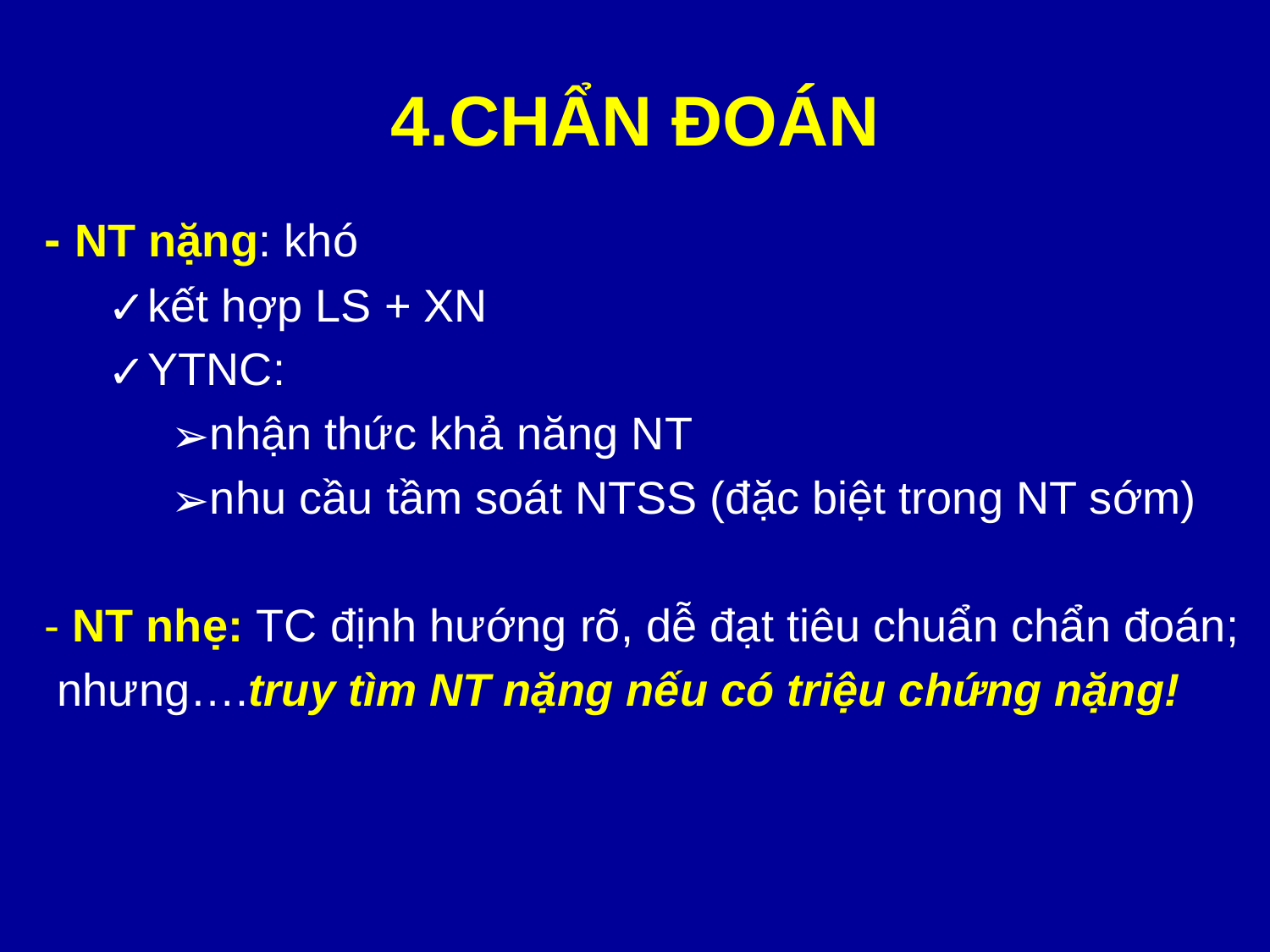

# 4.CHẨN ĐOÁN
- NT nặng: khó
kết hợp LS + XN
YTNC:
nhận thức khả năng NT
nhu cầu tầm soát NTSS (đặc biệt trong NT sớm)

- NT nhẹ: TC định hướng rõ, dễ đạt tiêu chuẩn chẩn đoán;
 nhưng….truy tìm NT nặng nếu có triệu chứng nặng!